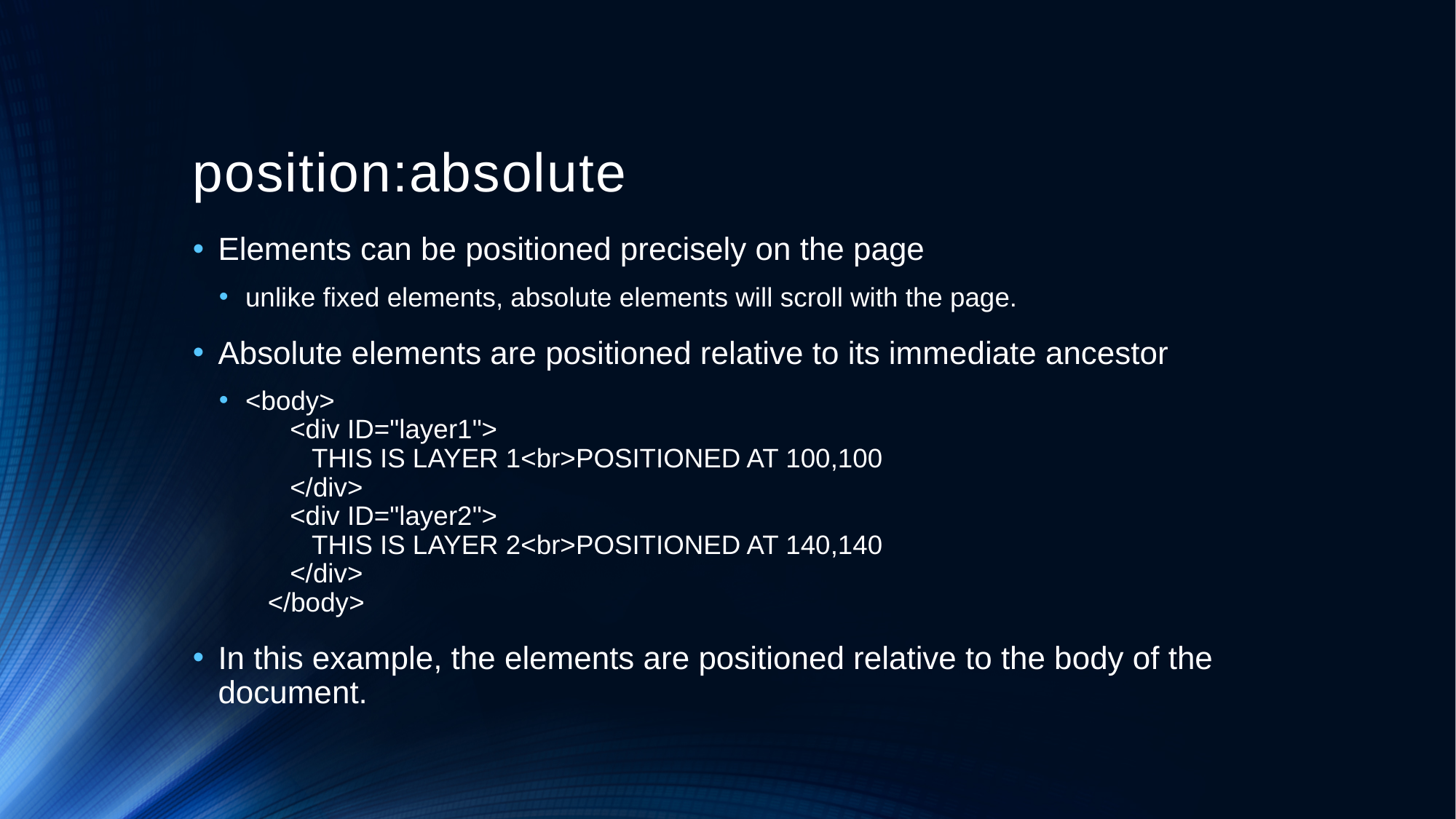

# position:absolute
Elements can be positioned precisely on the page
unlike fixed elements, absolute elements will scroll with the page.
Absolute elements are positioned relative to its immediate ancestor
<body>
      <div ID="layer1">
         THIS IS LAYER 1<br>POSITIONED AT 100,100
      </div>
      <div ID="layer2">
         THIS IS LAYER 2<br>POSITIONED AT 140,140
      </div>
   </body>
In this example, the elements are positioned relative to the body of the document.